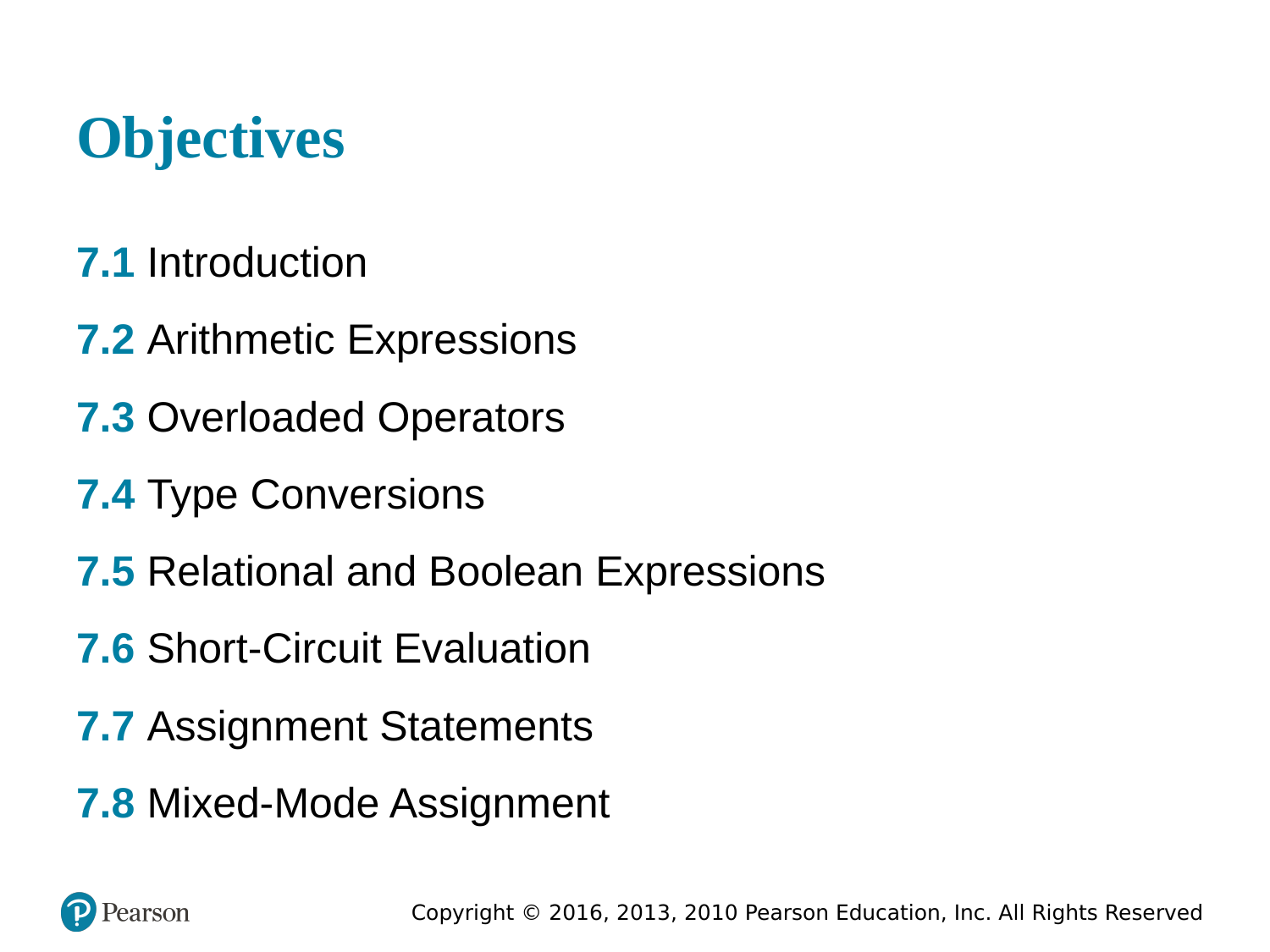

# Objectives
7.1 Introduction
7.2 Arithmetic Expressions
7.3 Overloaded Operators
7.4 Type Conversions
7.5 Relational and Boolean Expressions
7.6 Short-Circuit Evaluation
7.7 Assignment Statements
7.8 Mixed-Mode Assignment